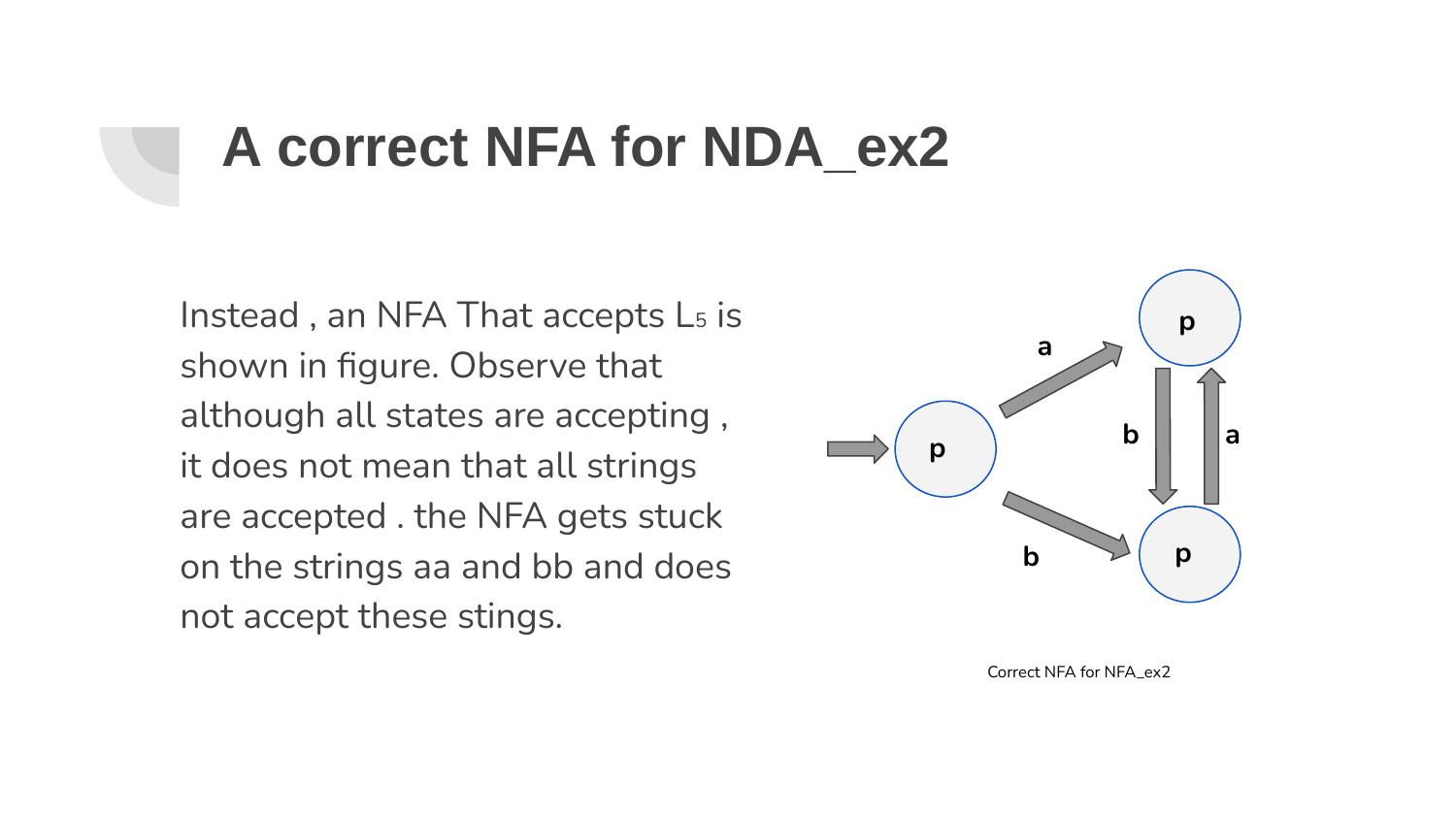

# A correct NFA for NDA_ex2
Instead , an NFA That accepts L5 is shown in figure. Observe that although all states are accepting , it does not mean that all strings are accepted . the NFA gets stuck on the strings aa and bb and does not accept these stings.

p
a

b
a

p

p
b
Correct NFA for NFA_ex2